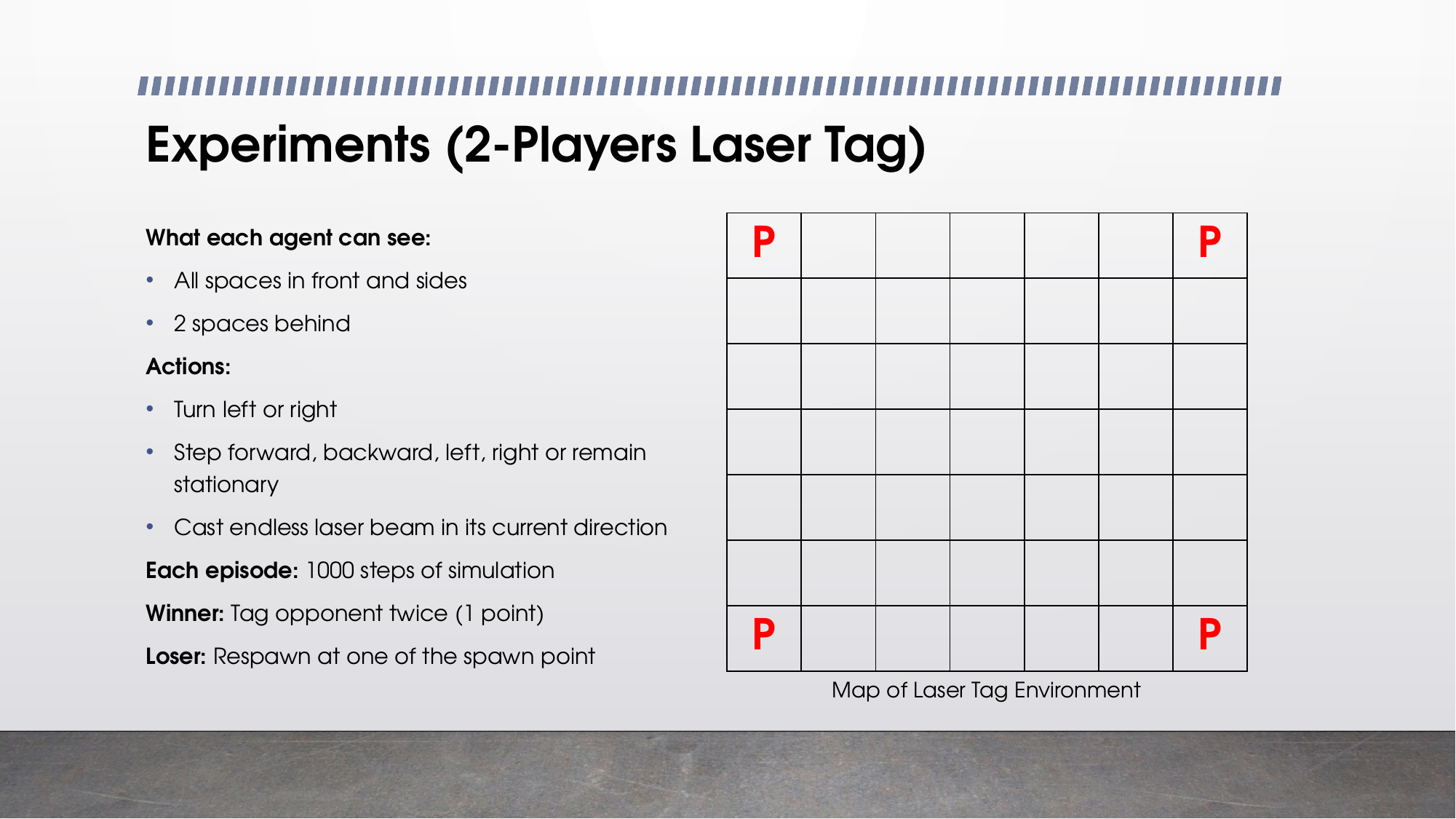

# Experiments (2-Players Laser Tag)
What each agent can see:
All spaces in front and sides
2 spaces behind
Actions:
Turn left or right
Step forward, backward, left, right or remain stationary
Cast endless laser beam in its current direction
Each episode: 1000 steps of simulation
Winner: Tag opponent twice (1 point)
Loser: Respawn at one of the spawn point

| P |  |  |  |  |  | P |
| --- | --- | --- | --- | --- | --- | --- |
|  |  |  |  |  |  |  |
|  |  |  |  |  |  |  |
|  |  |  |  |  |  |  |
|  |  |  |  |  |  |  |
|  |  |  |  |  |  |  |
| P |  |  |  |  |  | P |
Map of Laser Tag Environment